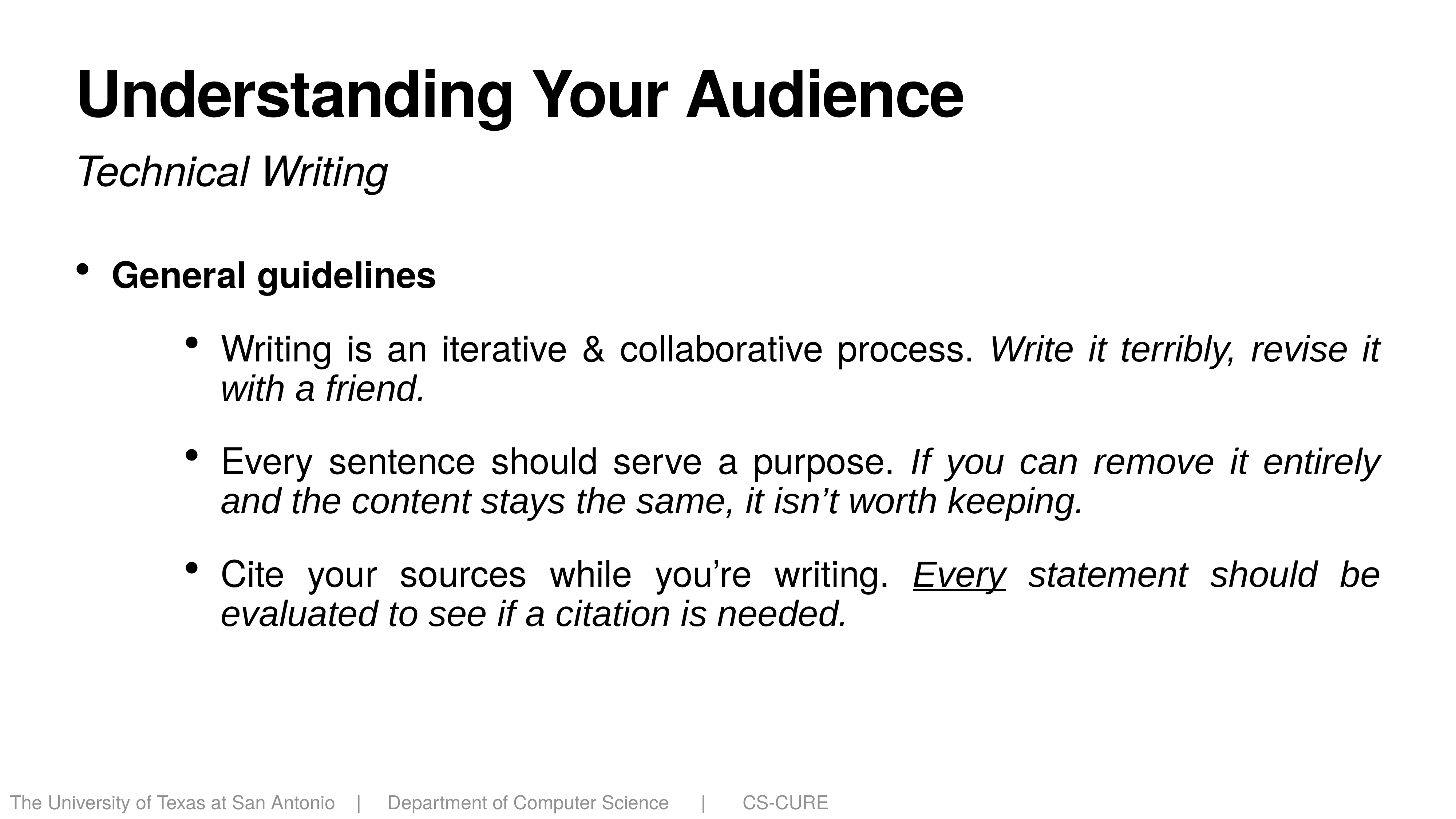

# Understanding Your Audience
Technical Writing
General guidelines
Writing is an iterative & collaborative process. Write it terribly, revise it with a friend.
Every sentence should serve a purpose. If you can remove it entirely and the content stays the same, it isn’t worth keeping.
Cite your sources while you’re writing. Every statement should be evaluated to see if a citation is needed.
8